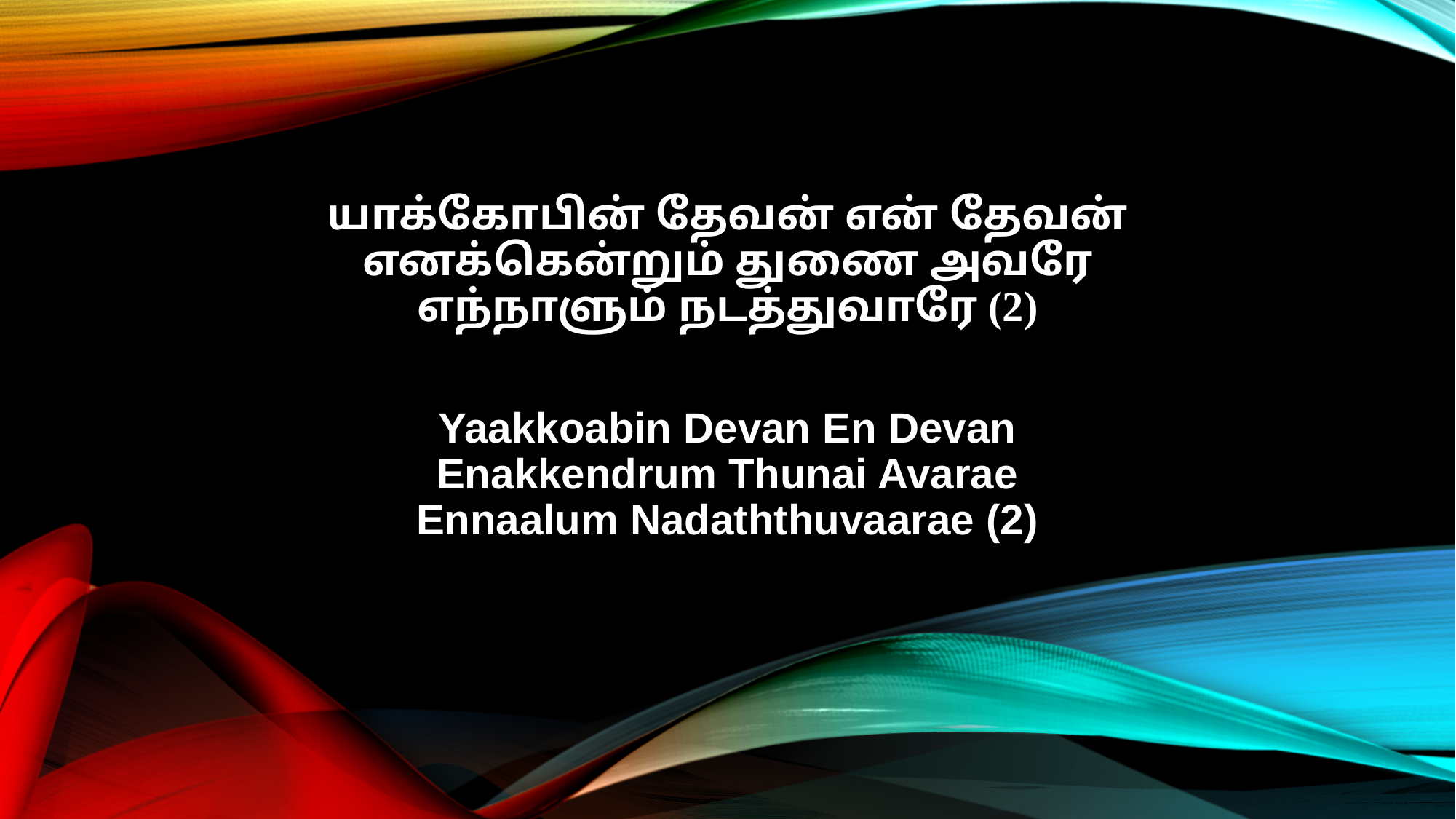

யாக்கோபின் தேவன் என் தேவன்
எனக்கென்றும் துணை அவரே
எந்நாளும் நடத்துவாரே (2)

Yaakkoabin Devan En Devan
Enakkendrum Thunai Avarae
Ennaalum Nadaththuvaarae (2)